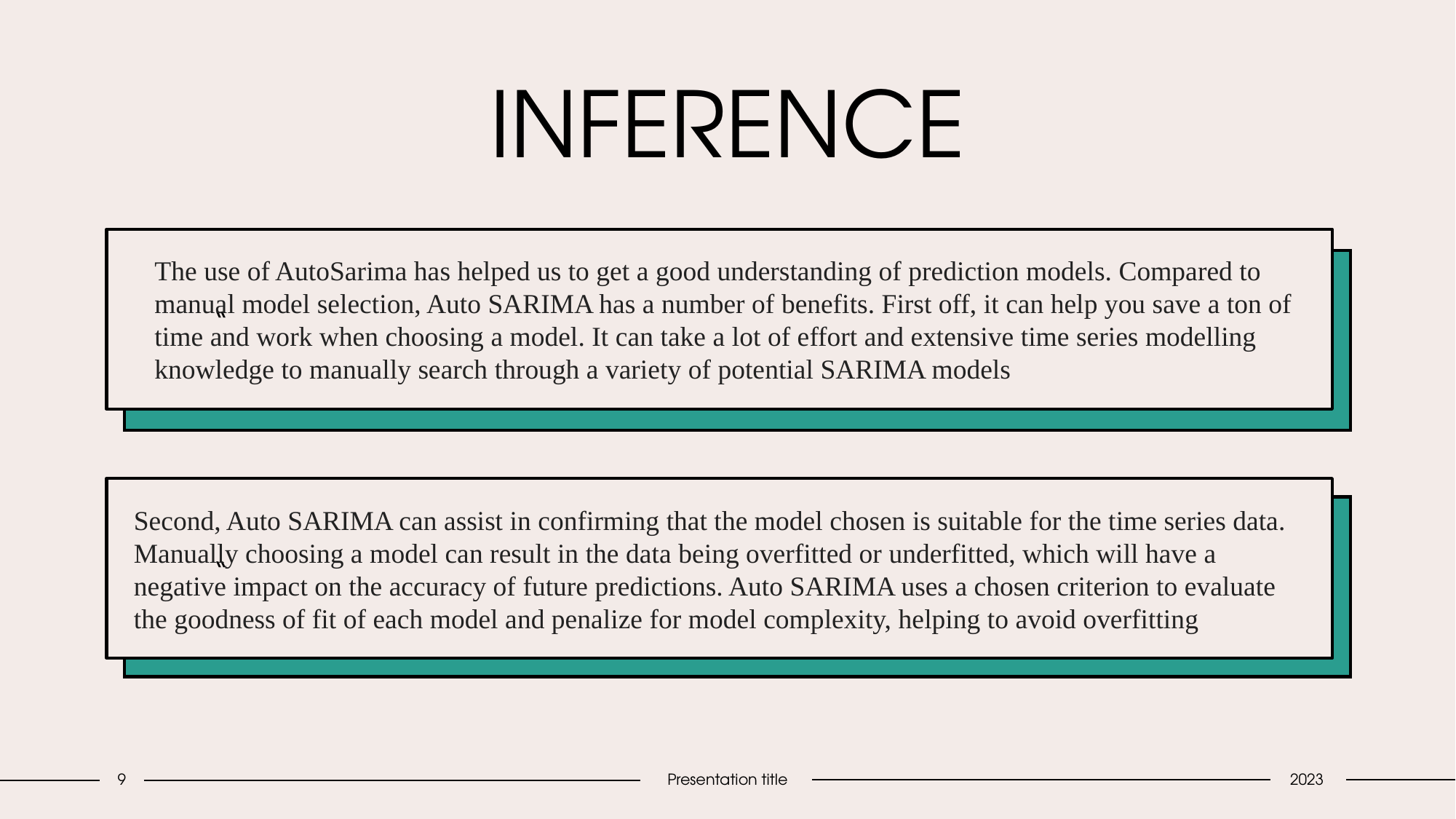

# INFERENCE
“
The use of AutoSarima has helped us to get a good understanding of prediction models. Compared to manual model selection, Auto SARIMA has a number of benefits. First off, it can help you save a ton of time and work when choosing a model. It can take a lot of effort and extensive time series modelling knowledge to manually search through a variety of potential SARIMA models
“
Second, Auto SARIMA can assist in confirming that the model chosen is suitable for the time series data. Manually choosing a model can result in the data being overfitted or underfitted, which will have a negative impact on the accuracy of future predictions. Auto SARIMA uses a chosen criterion to evaluate the goodness of fit of each model and penalize for model complexity, helping to avoid overfitting
9
Presentation title
2023